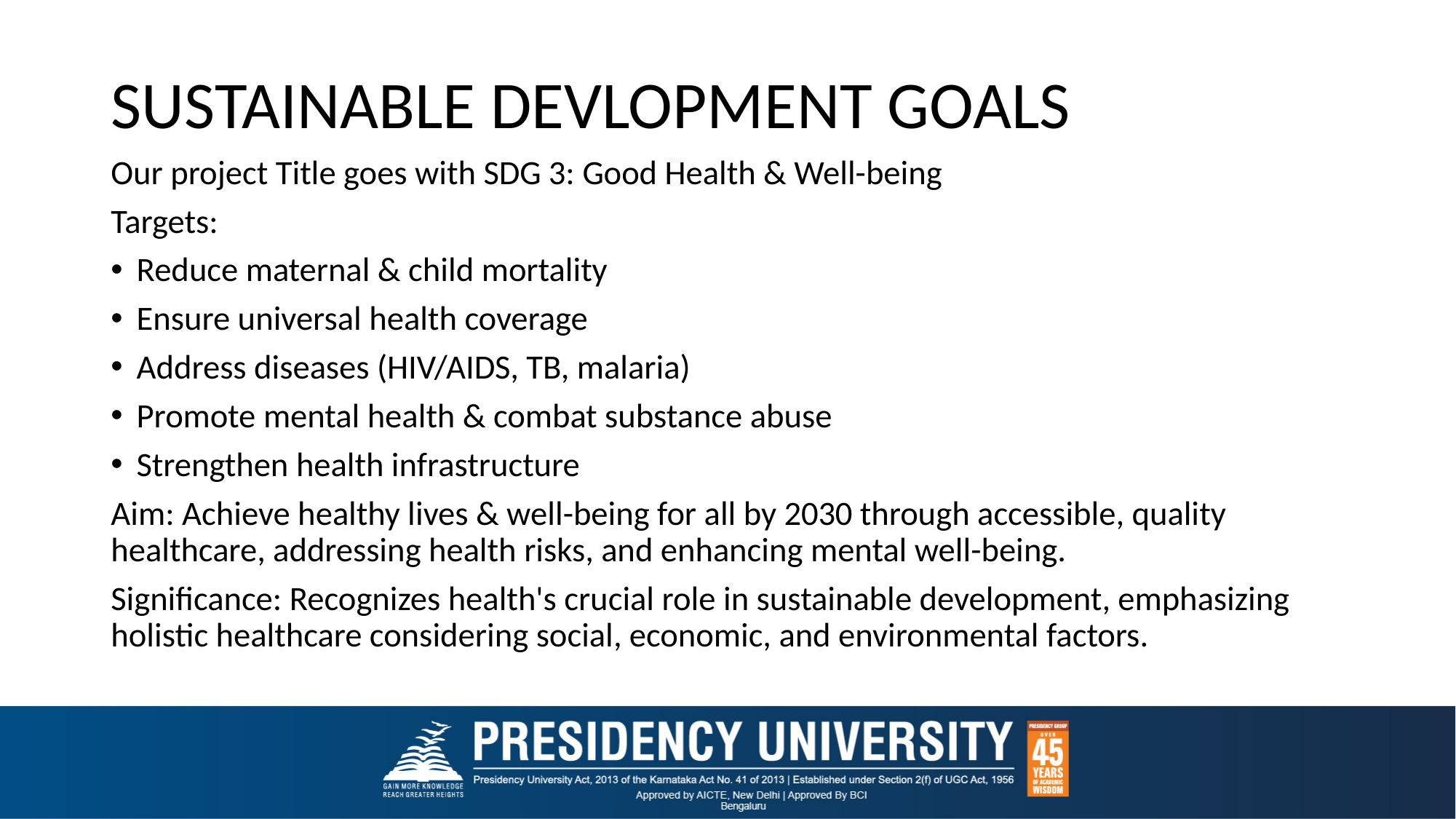

# SUSTAINABLE DEVLOPMENT GOALS
Our project Title goes with SDG 3: Good Health & Well-being
Targets:
Reduce maternal & child mortality
Ensure universal health coverage
Address diseases (HIV/AIDS, TB, malaria)
Promote mental health & combat substance abuse
Strengthen health infrastructure
Aim: Achieve healthy lives & well-being for all by 2030 through accessible, quality healthcare, addressing health risks, and enhancing mental well-being.
Significance: Recognizes health's crucial role in sustainable development, emphasizing holistic healthcare considering social, economic, and environmental factors.